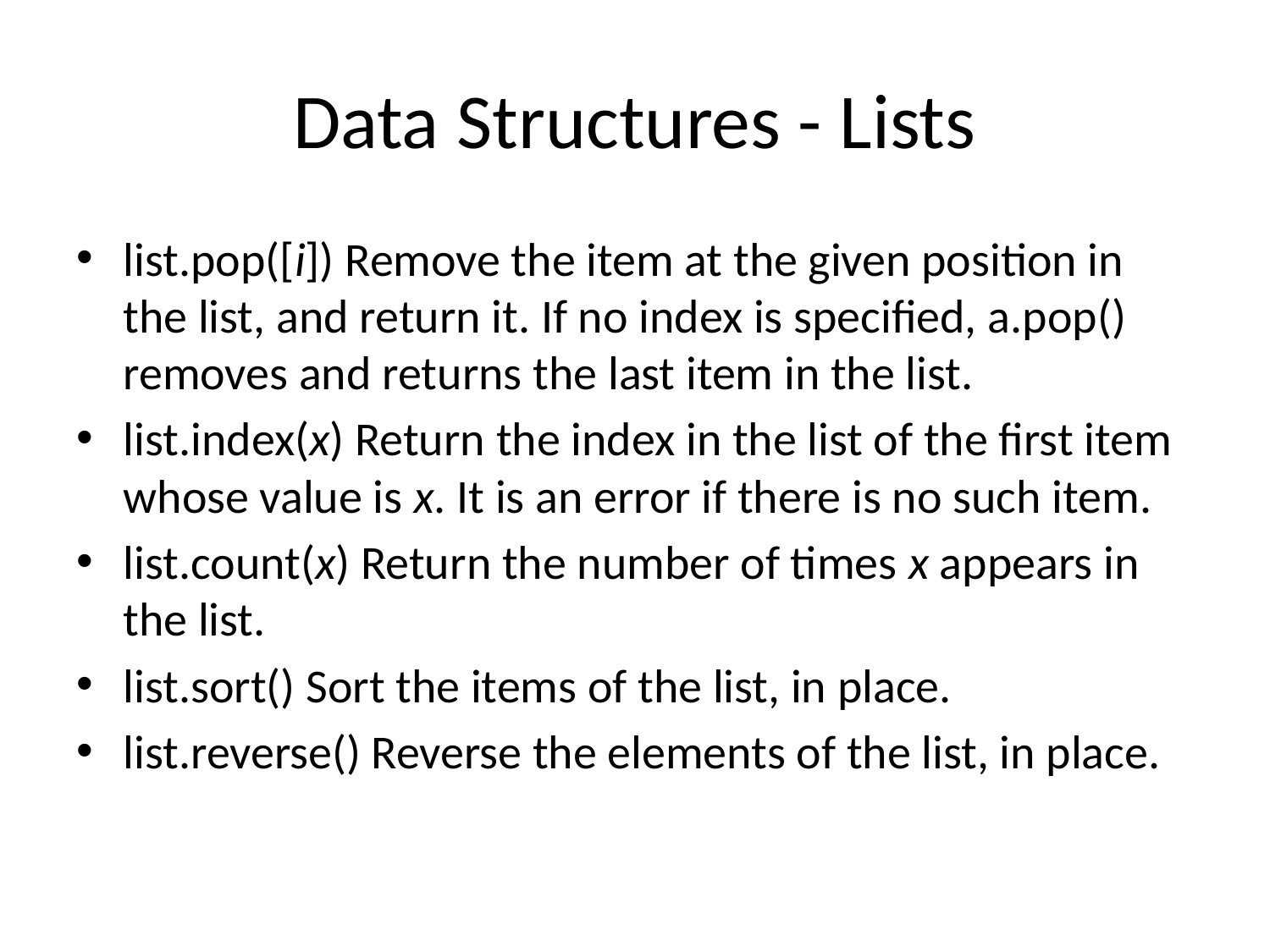

# Data Structures - Lists
list.pop([i]) Remove the item at the given position in the list, and return it. If no index is specified, a.pop() removes and returns the last item in the list.
list.index(x) Return the index in the list of the first item whose value is x. It is an error if there is no such item.
list.count(x) Return the number of times x appears in the list.
list.sort() Sort the items of the list, in place.
list.reverse() Reverse the elements of the list, in place.